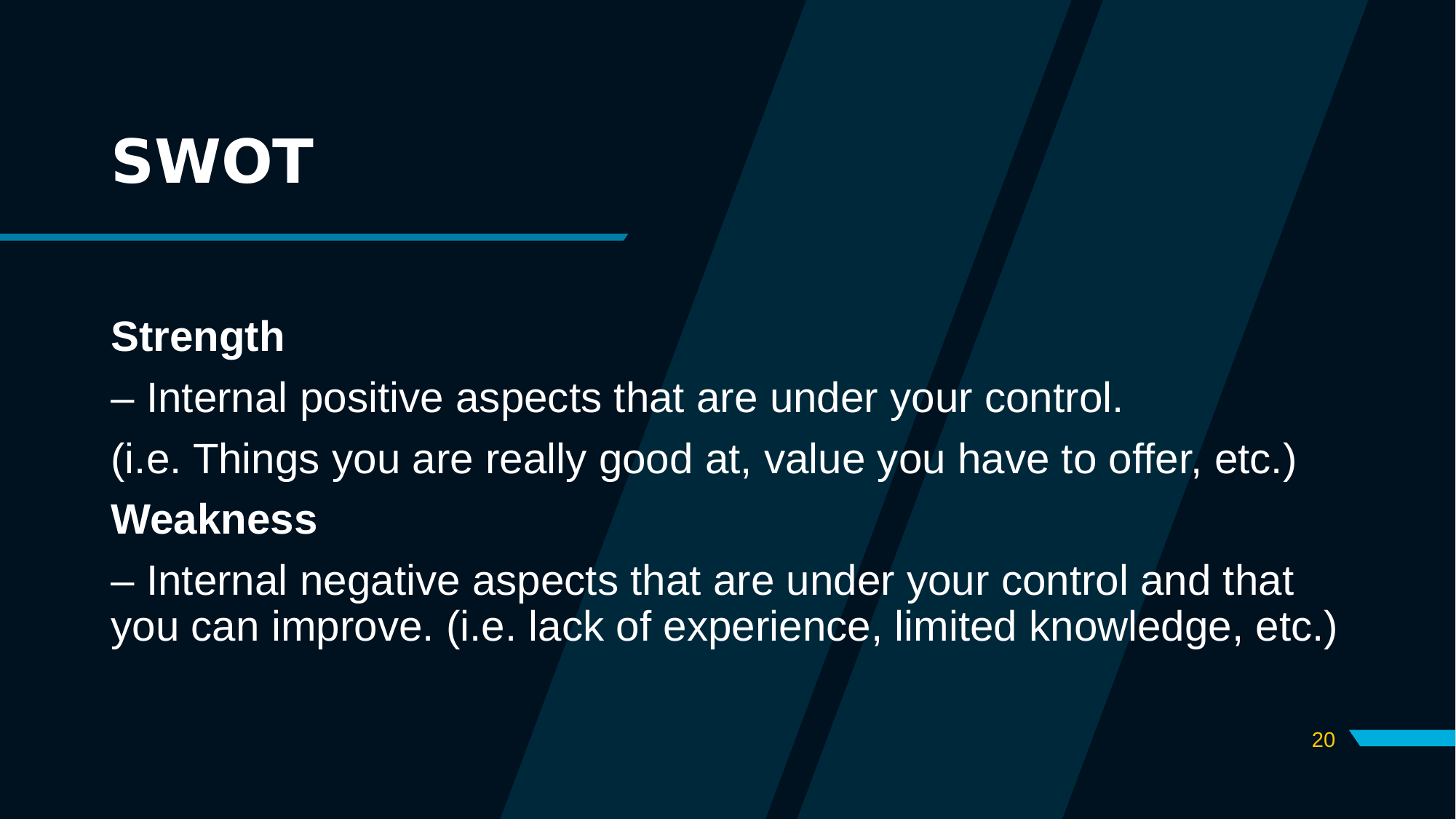

# SWOT

Strength
– Internal positive aspects that are under your control.
(i.e. Things you are really good at, value you have to offer, etc.)
Weakness
– Internal negative aspects that are under your control and that you can improve. (i.e. lack of experience, limited knowledge, etc.)
20